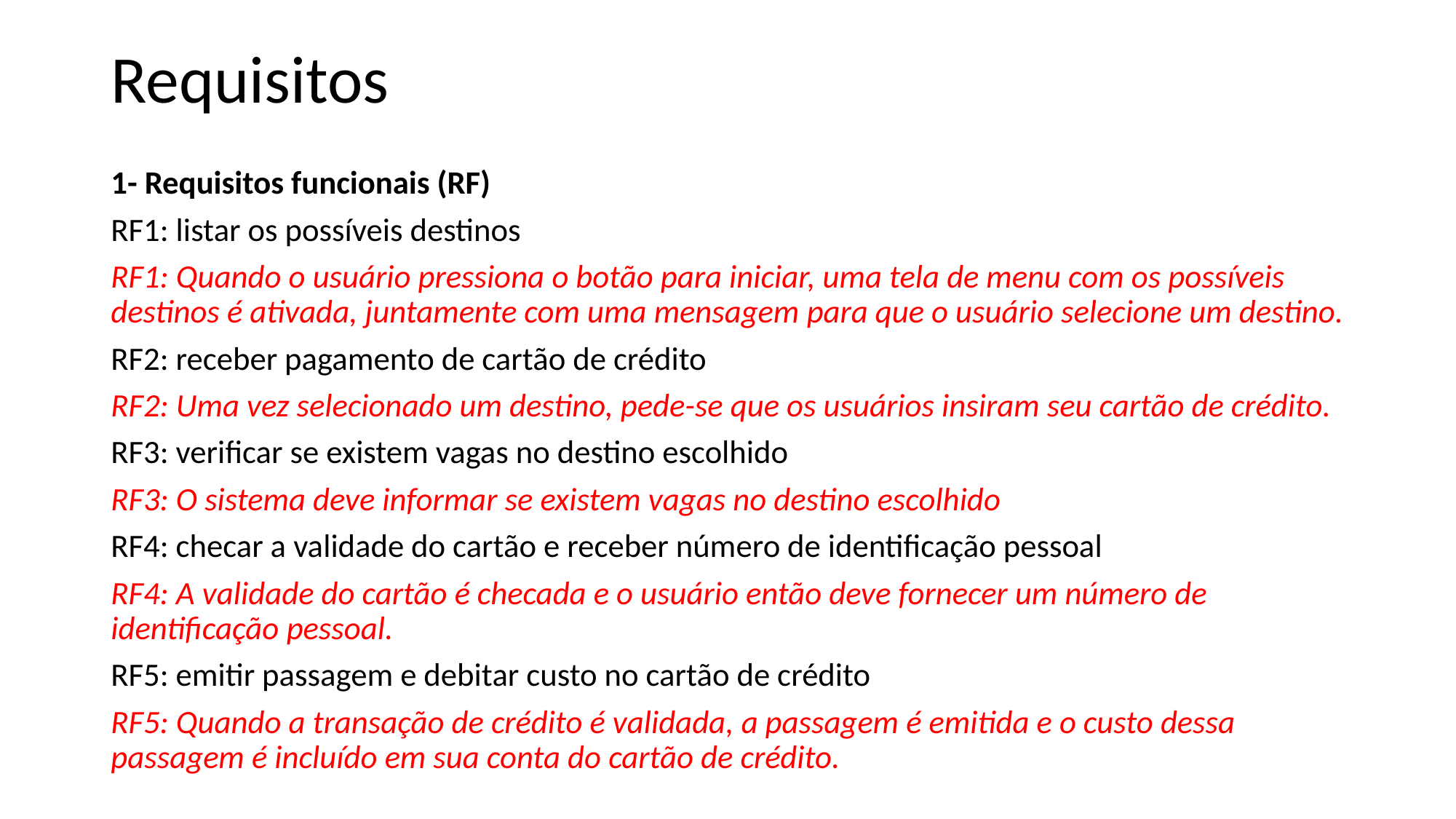

# Requisitos
1- Requisitos funcionais (RF)
RF1: listar os possíveis destinos
RF1: Quando o usuário pressiona o botão para iniciar, uma tela de menu com os possíveis destinos é ativada, juntamente com uma mensagem para que o usuário selecione um destino.
RF2: receber pagamento de cartão de crédito
RF2: Uma vez selecionado um destino, pede-se que os usuários insiram seu cartão de crédito.
RF3: verificar se existem vagas no destino escolhido
RF3: O sistema deve informar se existem vagas no destino escolhido
RF4: checar a validade do cartão e receber número de identificação pessoal
RF4: A validade do cartão é checada e o usuário então deve fornecer um número de identificação pessoal.
RF5: emitir passagem e debitar custo no cartão de crédito
RF5: Quando a transação de crédito é validada, a passagem é emitida e o custo dessa passagem é incluído em sua conta do cartão de crédito.